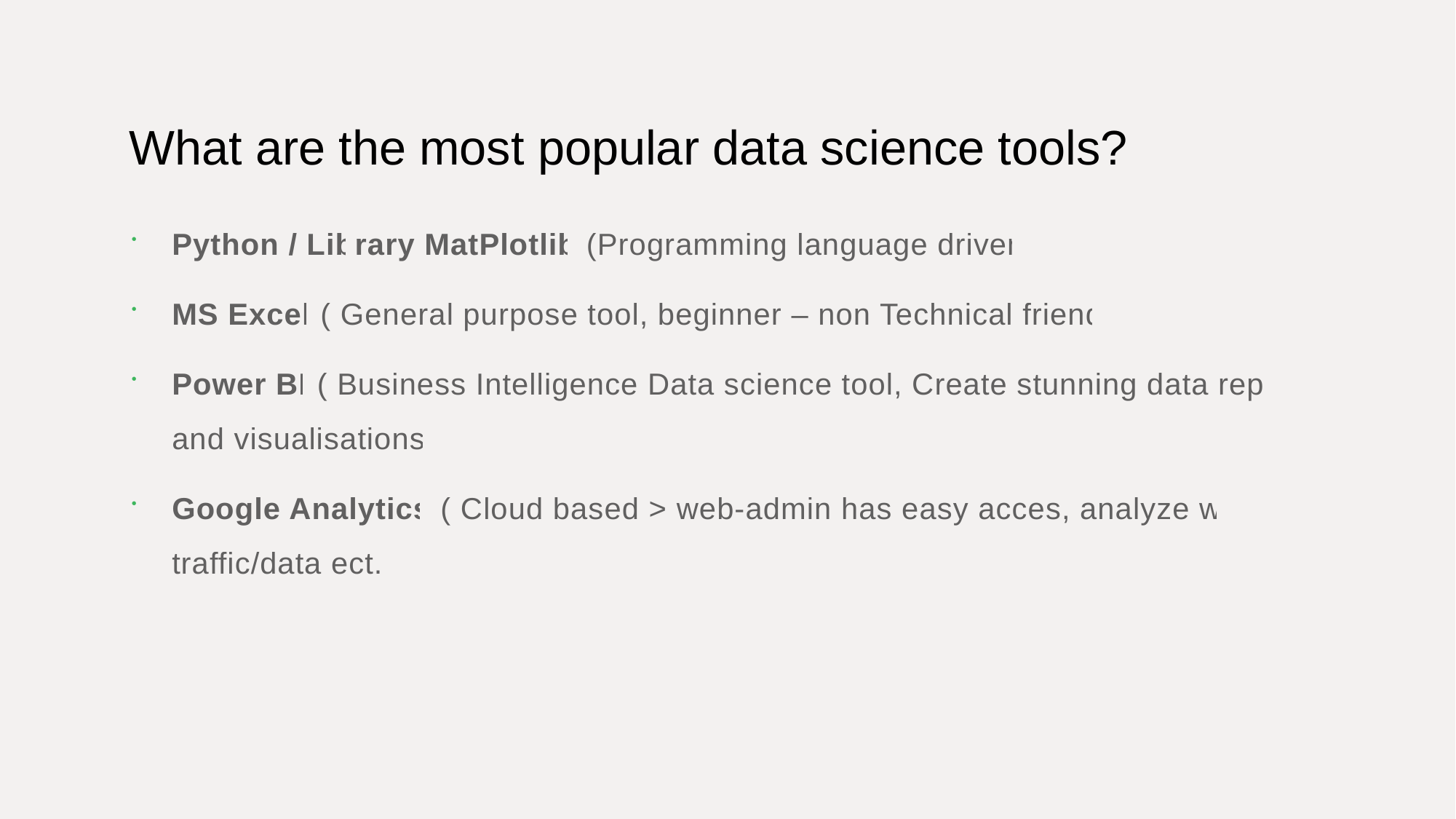

# What are the most popular data science tools?
Python / Library MatPlotlib (Programming language driven)
MS Excel ( General purpose tool, beginner – non Technical friendly)
Power BI ( Business Intelligence Data science tool, Create stunning data reports and visualisations)
Google Analytics ( Cloud based > web-admin has easy acces, analyze web traffic/data ect.)